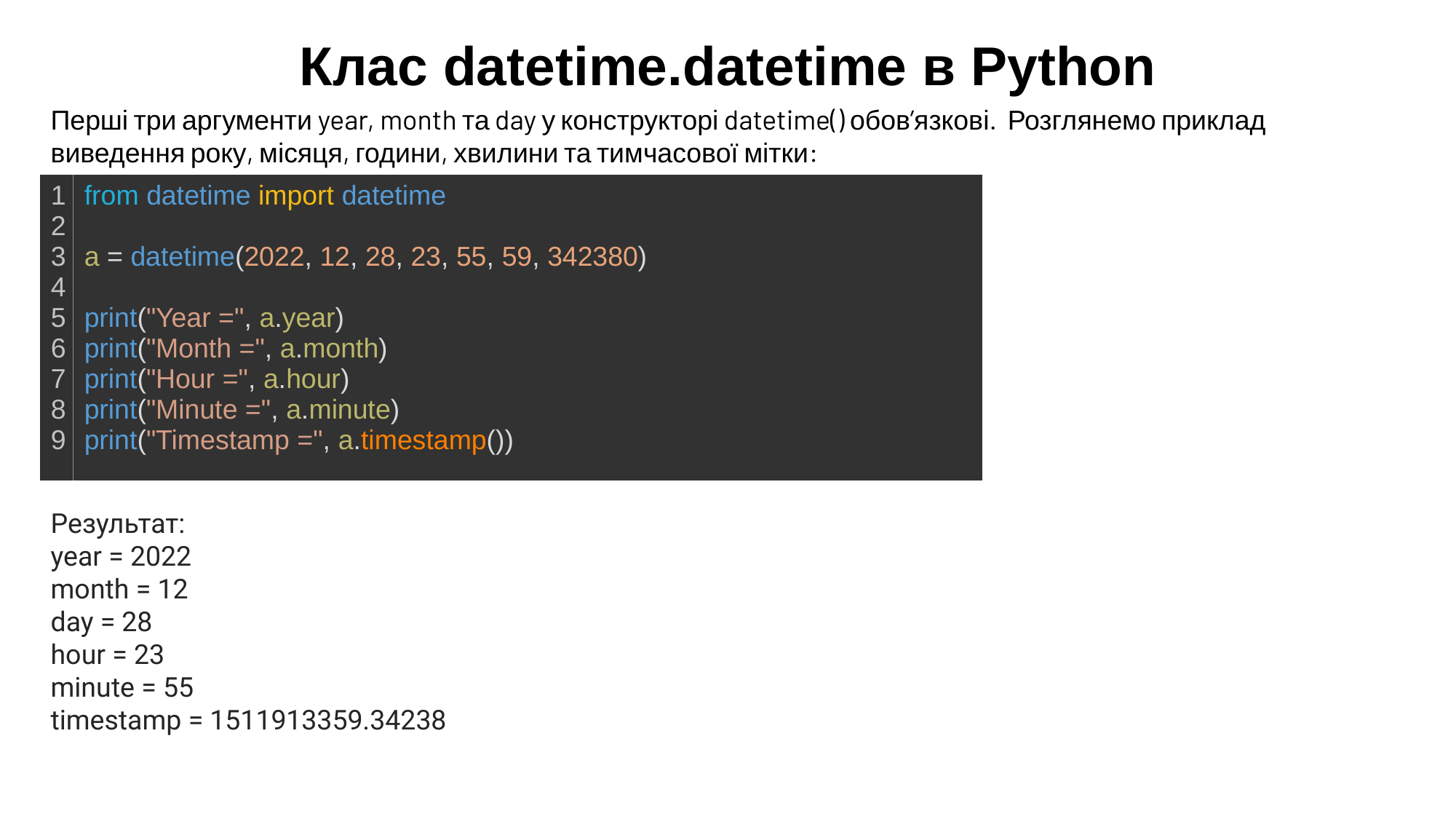

Клас datetime.datetime в Python
Перші три аргументи year, month та day у конструкторі datetime() обов’язкові.  Розглянемо приклад виведення року, місяця, години, хвилини та тимчасової мітки:
| 1 2 3 4 5 6 7 8 9 | from datetime import datetime   a = datetime(2022, 12, 28, 23, 55, 59, 342380)   print("Year =", a.year) print("Month =", a.month) print("Hour =", a.hour) print("Minute =", a.minute) print("Timestamp =", a.timestamp()) |
| --- | --- |
Результат:
year = 2022
month = 12
day = 28
hour = 23
minute = 55
timestamp = 1511913359.34238